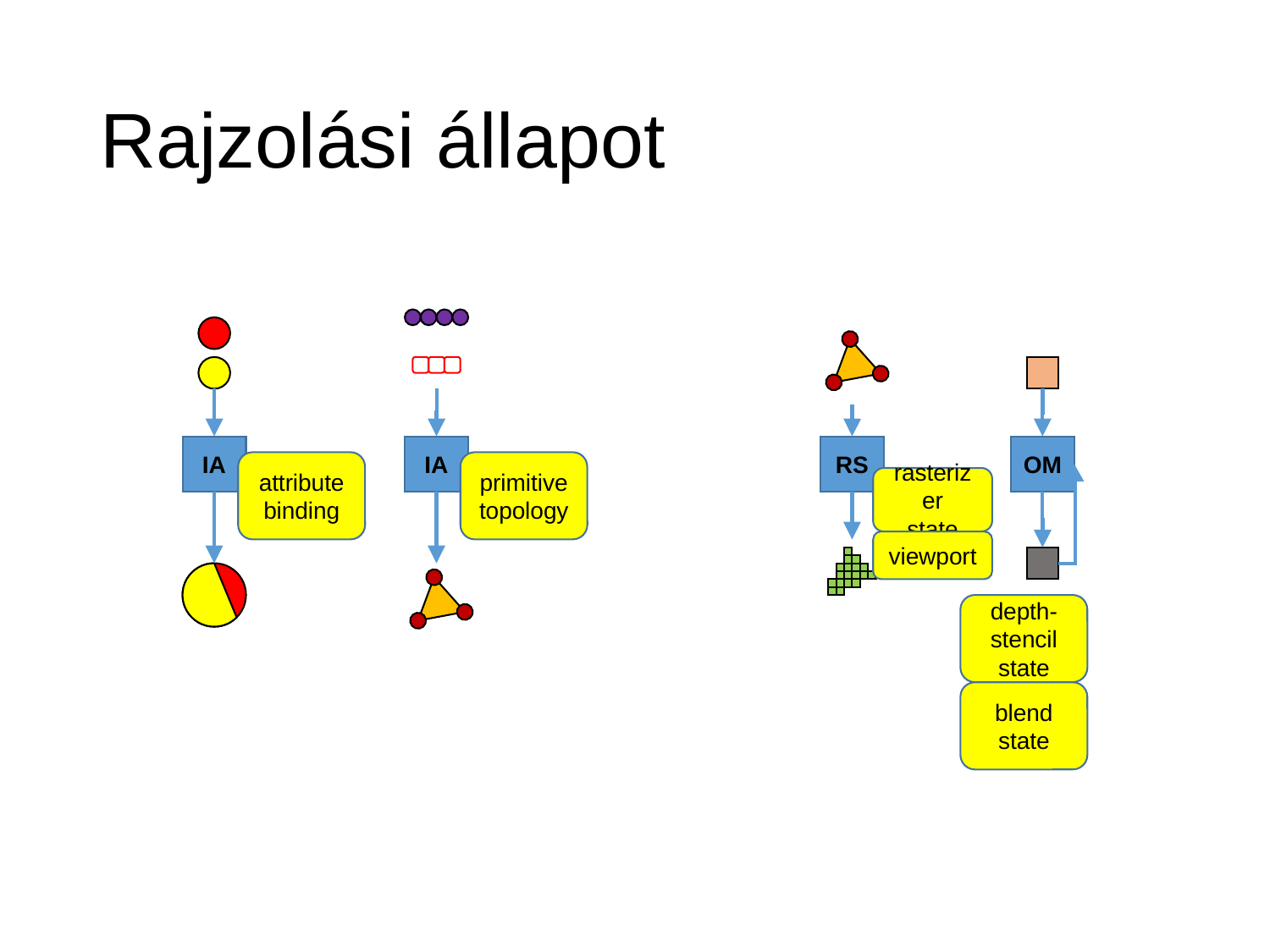

# Rajzolási állapot

IA
IA
RS
OM
attribute
binding
primitive
topology
rasterizer
state
viewport

depth-stencil
state
blend
state